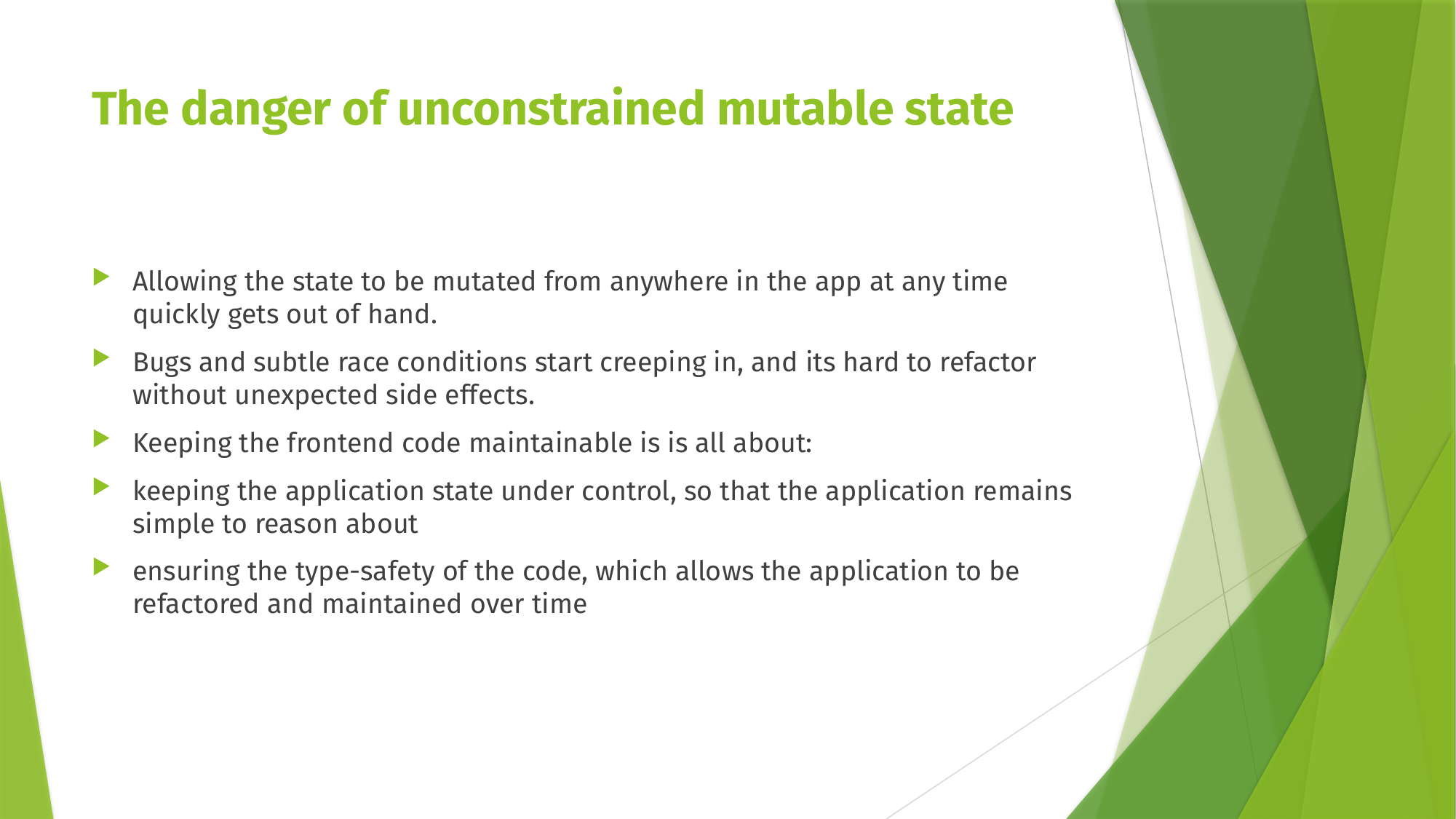

# The danger of unconstrained mutable state
Allowing the state to be mutated from anywhere in the app at any time quickly gets out of hand.
Bugs and subtle race conditions start creeping in, and its hard to refactor without unexpected side effects.
Keeping the frontend code maintainable is is all about:
keeping the application state under control, so that the application remains simple to reason about
ensuring the type-safety of the code, which allows the application to be refactored and maintained over time